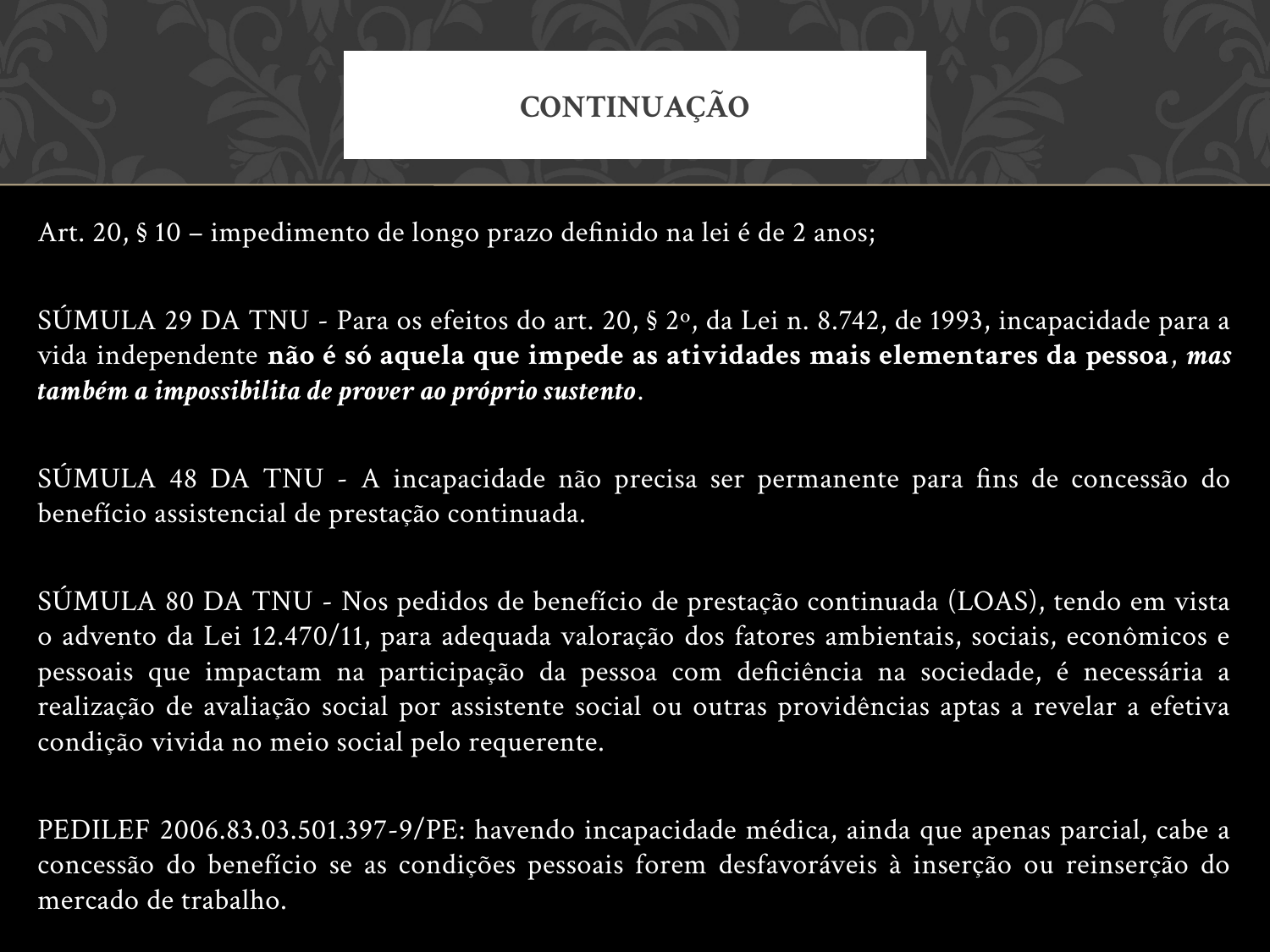

# CONTINUAÇÃO
Art. 20, § 10 – impedimento de longo prazo definido na lei é de 2 anos;

SÚMULA 29 DA TNU - Para os efeitos do art. 20, § 2º, da Lei n. 8.742, de 1993, incapacidade para a vida independente não é só aquela que impede as atividades mais elementares da pessoa, mas também a impossibilita de prover ao próprio sustento.

SÚMULA 48 DA TNU - A incapacidade não precisa ser permanente para fins de concessão do benefício assistencial de prestação continuada.

SÚMULA 80 DA TNU - Nos pedidos de benefício de prestação continuada (LOAS), tendo em vista o advento da Lei 12.470/11, para adequada valoração dos fatores ambientais, sociais, econômicos e pessoais que impactam na participação da pessoa com deficiência na sociedade, é necessária a realização de avaliação social por assistente social ou outras providências aptas a revelar a efetiva condição vivida no meio social pelo requerente.

PEDILEF 2006.83.03.501.397-9/PE: havendo incapacidade médica, ainda que apenas parcial, cabe a concessão do benefício se as condições pessoais forem desfavoráveis à inserção ou reinserção do mercado de trabalho.